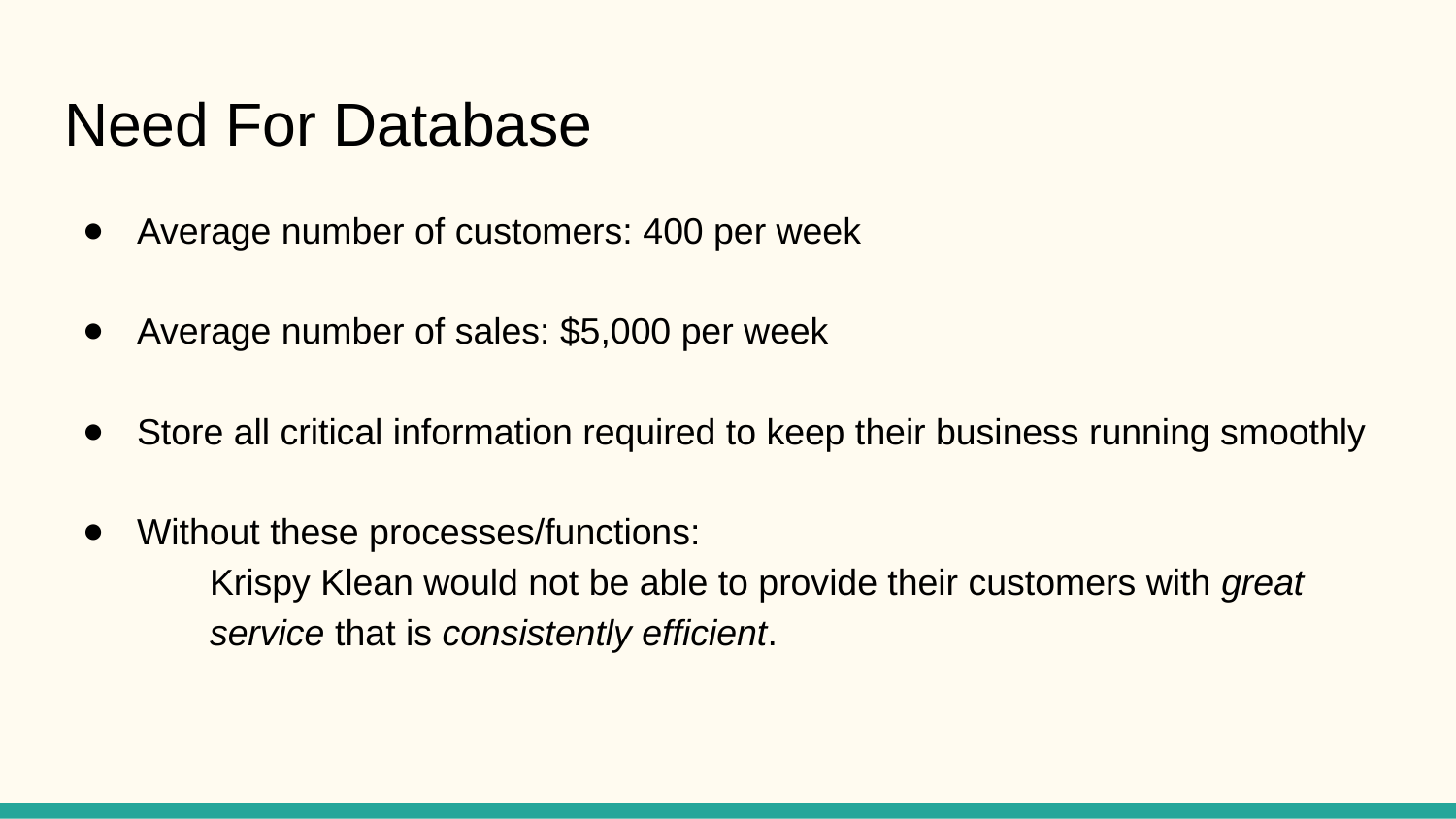

# Need For Database
Average number of customers: 400 per week

Average number of sales: $5,000 per week

Store all critical information required to keep their business running smoothly

Without these processes/functions:
Krispy Klean would not be able to provide their customers with great service that is consistently efficient.